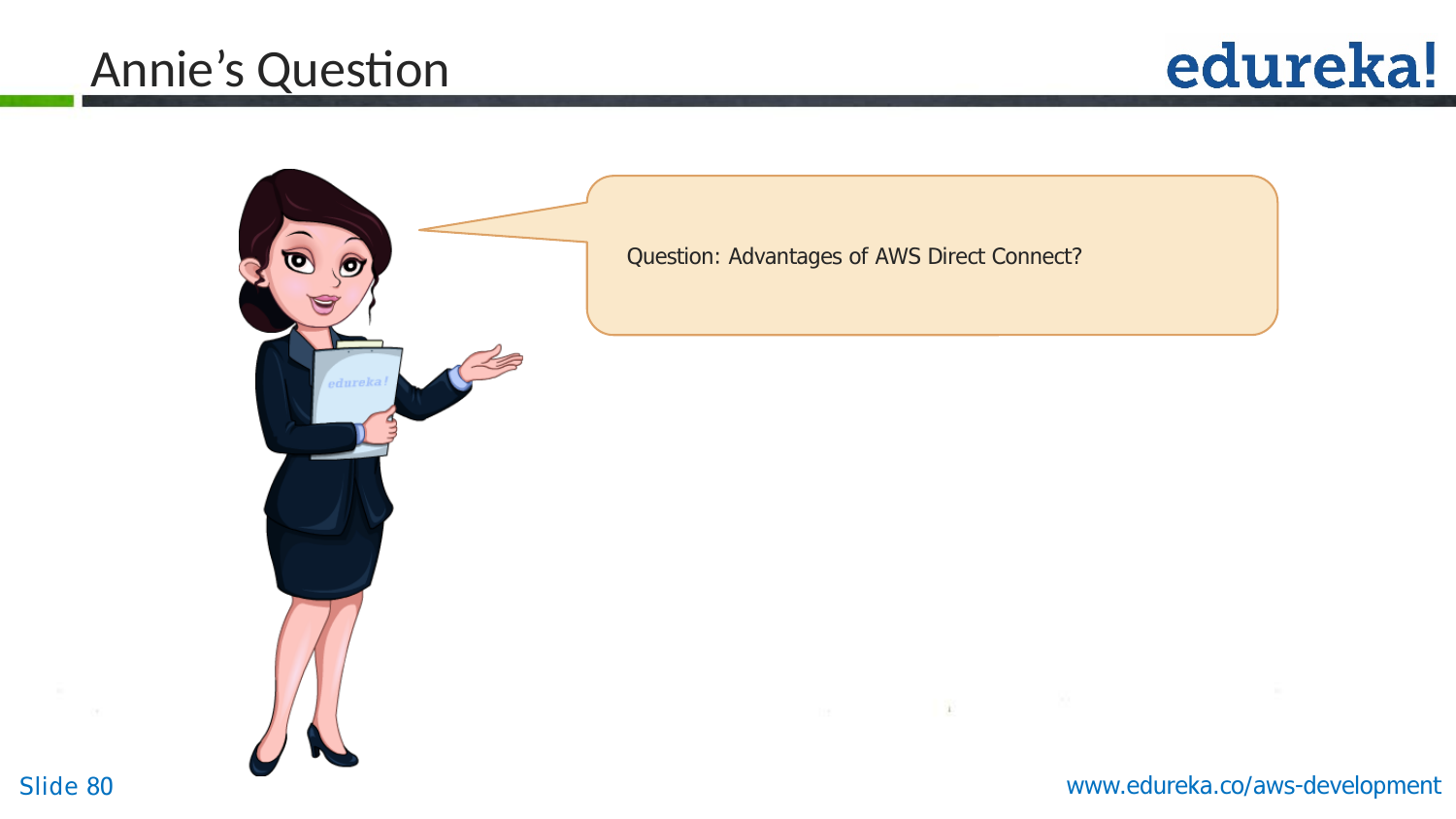

# Annie’s Question

Question: Advantages of AWS Direct Connect?